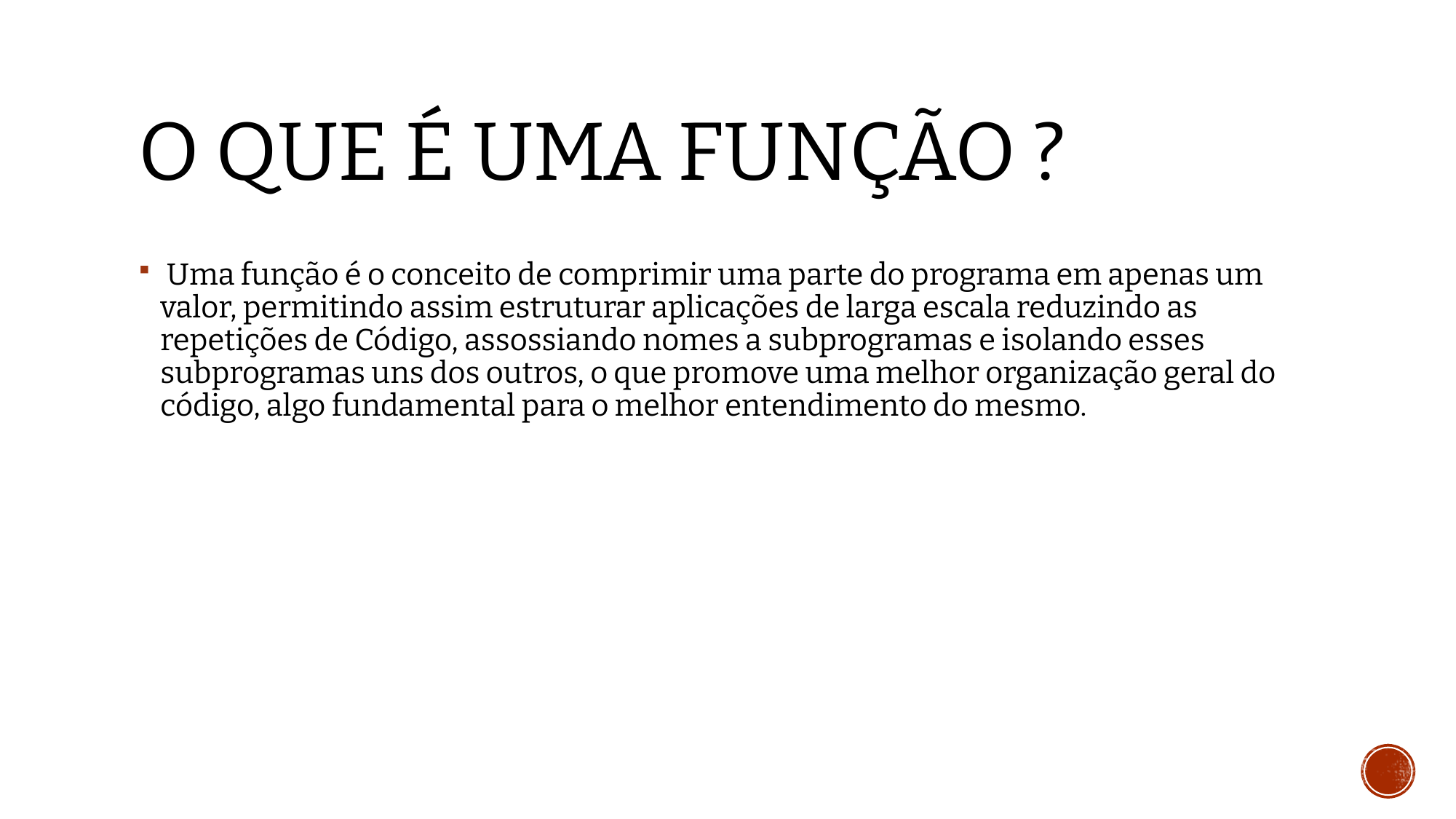

# O que é uma função ?
 Uma função é o conceito de comprimir uma parte do programa em apenas um valor, permitindo assim estruturar aplicações de larga escala reduzindo as repetições de Código, assossiando nomes a subprogramas e isolando esses subprogramas uns dos outros, o que promove uma melhor organização geral do código, algo fundamental para o melhor entendimento do mesmo.